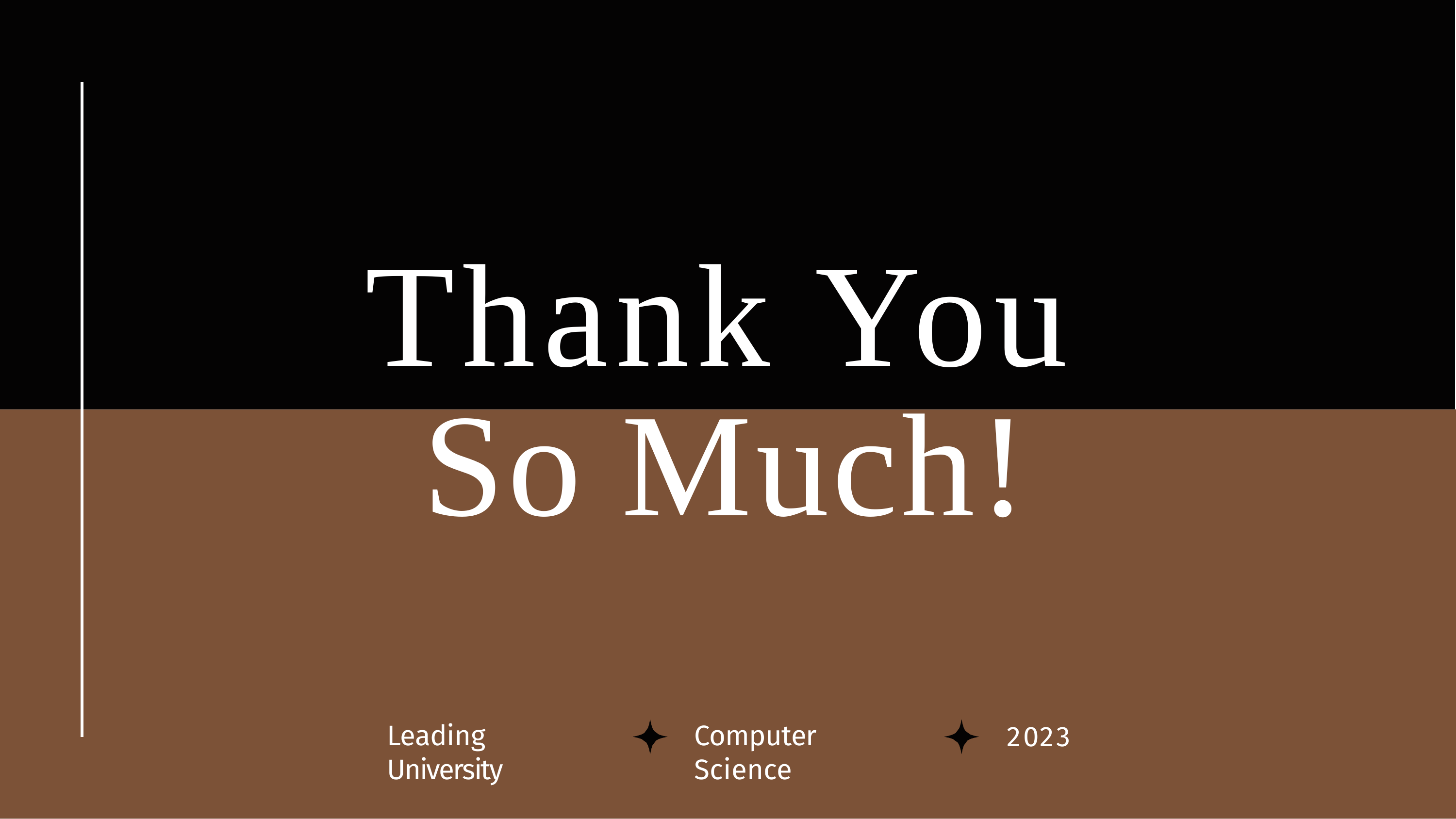

Thank You
So Much!

Leading University
Computer Science
2023